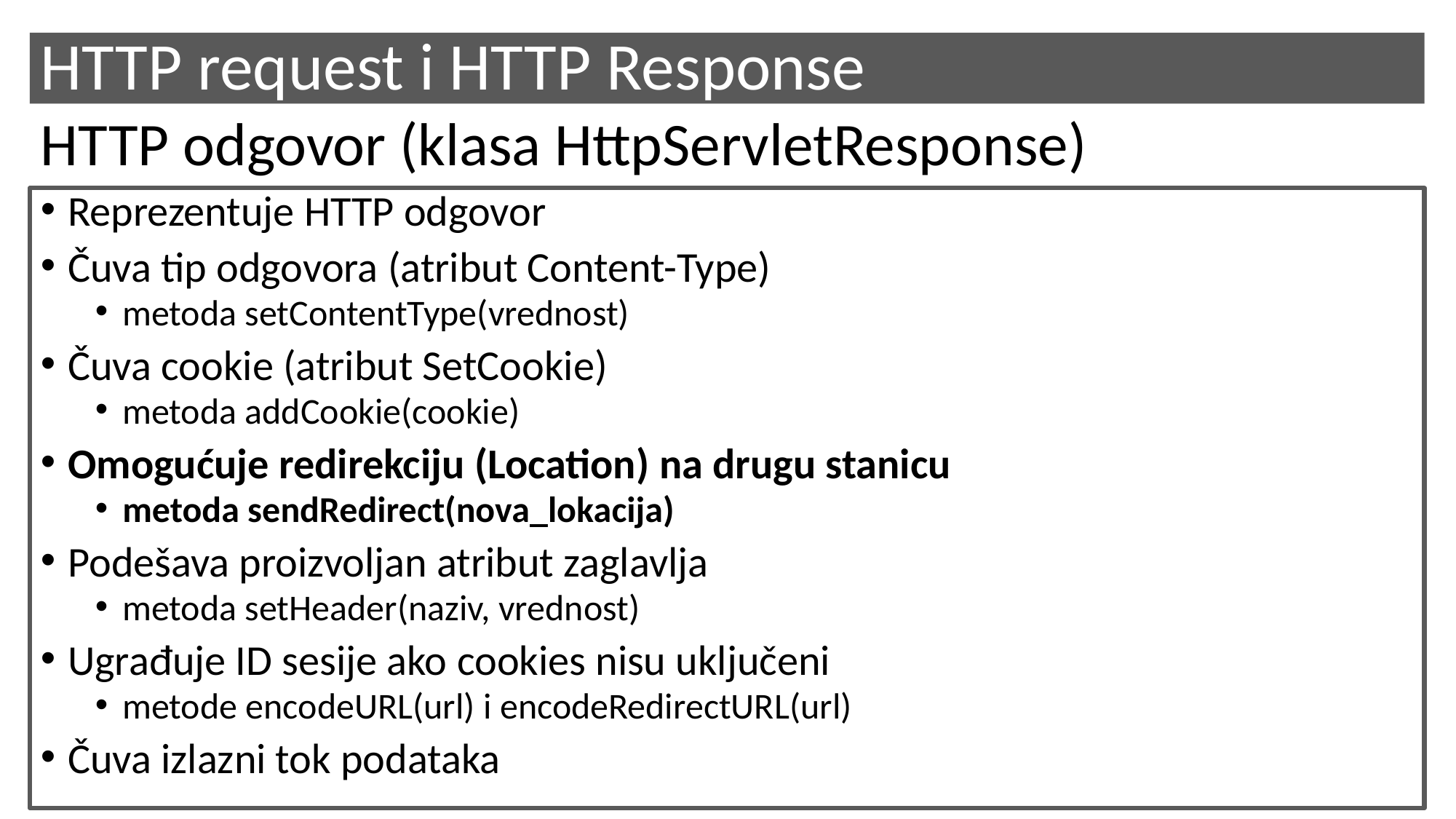

# HTTP request i HTTP Response
HTTP odgovor (klasa HttpServletResponse)
Reprezentuje HTTP odgovor
Čuva tip odgovora (atribut Content-Type)
metoda setContentType(vrednost)
Čuva cookie (atribut SetCookie)
metoda addCookie(cookie)
Omogućuje redirekciju (Location) na drugu stanicu
metoda sendRedirect(nova_lokacija)
Podešava proizvoljan atribut zaglavlja
metoda setHeader(naziv, vrednost)
Ugrađuje ID sesije ako cookies nisu uključeni
metode encodeURL(url) i encodeRedirectURL(url)
Čuva izlazni tok podataka